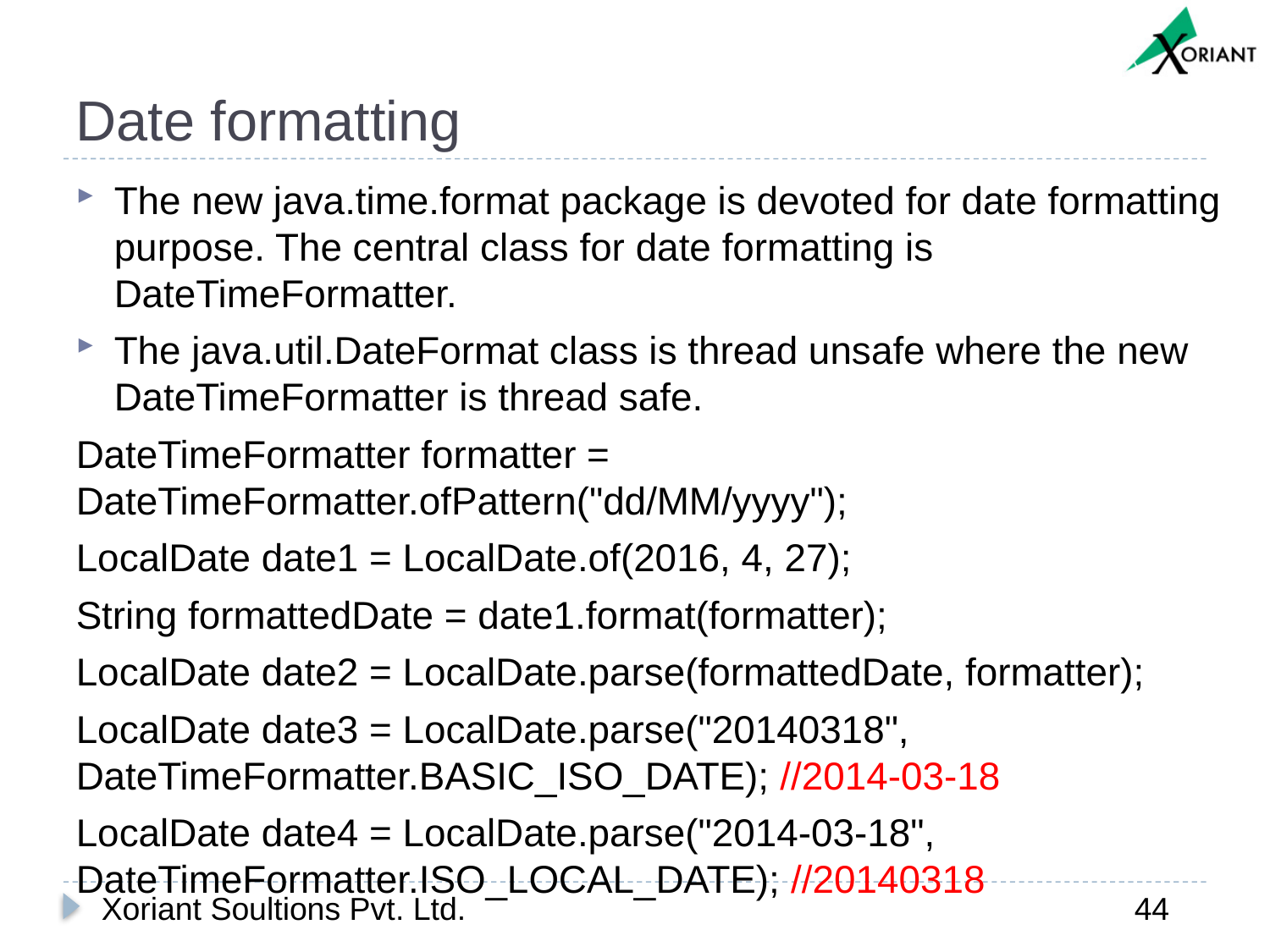

# Date formatting
The new java.time.format package is devoted for date formatting purpose. The central class for date formatting is DateTimeFormatter.
The java.util.DateFormat class is thread unsafe where the new DateTimeFormatter is thread safe.
DateTimeFormatter formatter = DateTimeFormatter.ofPattern("dd/MM/yyyy");
LocalDate date1 = LocalDate.of(2016, 4, 27);
String formattedDate = date1.format(formatter);
LocalDate date2 = LocalDate.parse(formattedDate, formatter);
LocalDate date3 = LocalDate.parse("20140318", DateTimeFormatter.BASIC_ISO_DATE); //2014-03-18
LocalDate date4 = LocalDate.parse("2014-03-18", DateTimeFormatter.ISO_LOCAL_DATE); //20140318
Xoriant Soultions Pvt. Ltd.
44